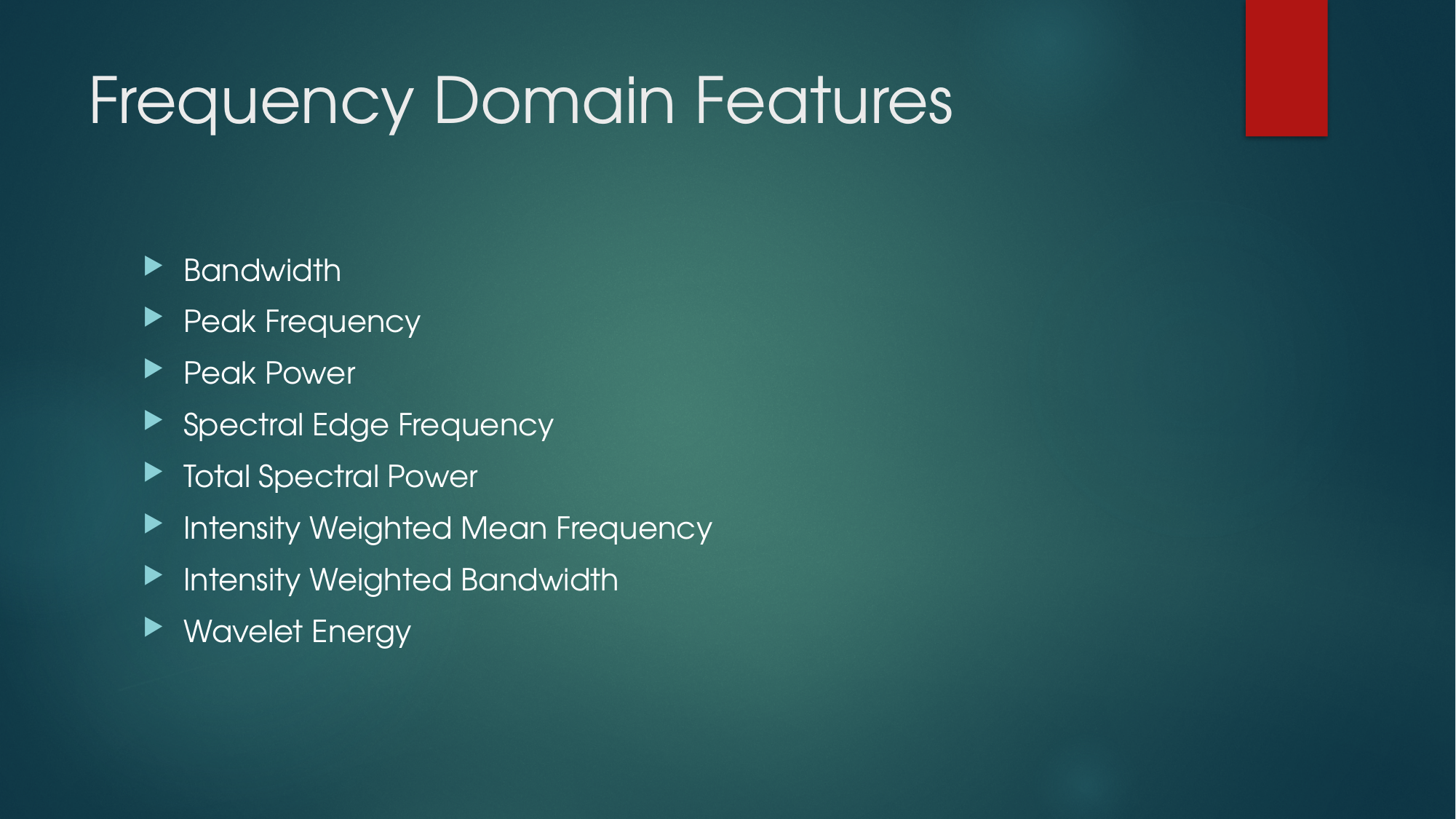

# Frequency Domain Features
Bandwidth
Peak Frequency
Peak Power
Spectral Edge Frequency
Total Spectral Power
Intensity Weighted Mean Frequency
Intensity Weighted Bandwidth
Wavelet Energy